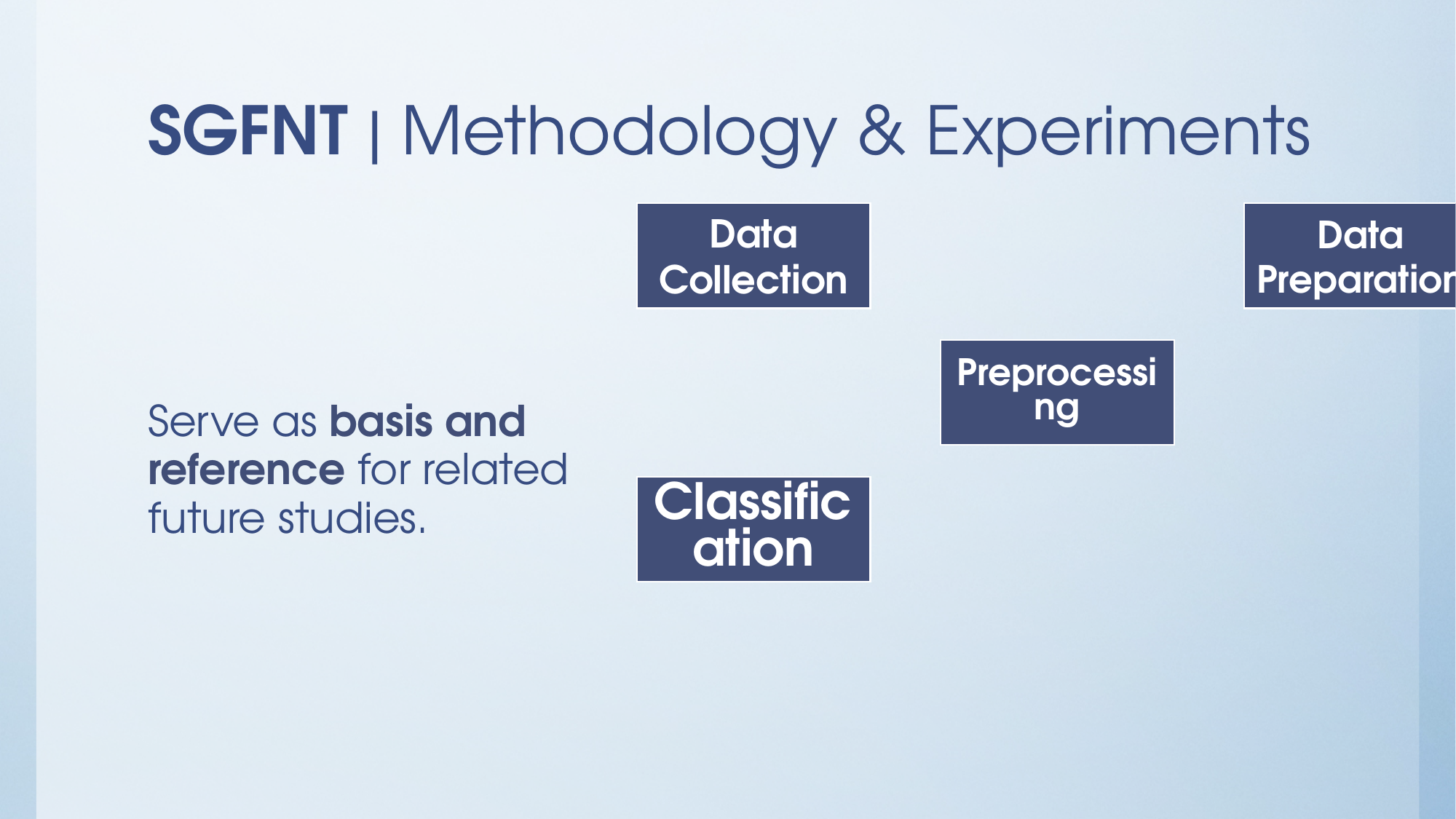

# SGFNT | Methodology & Experiments
Serve as basis and reference for related future studies.
Data Collection
Data Preparation
Preprocessing
Classification